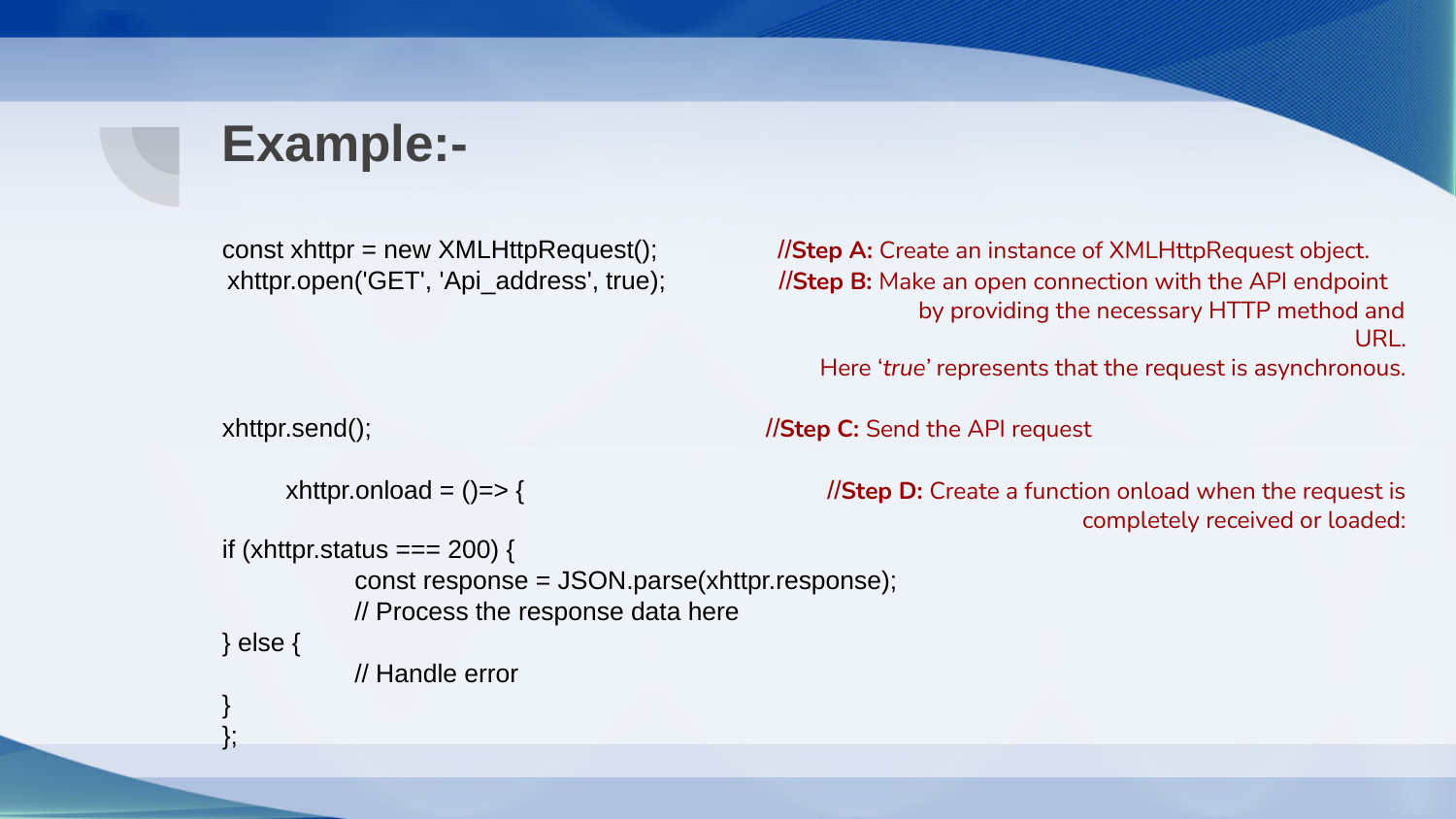

# Example:-

const xhttpr = new XMLHttpRequest();                 //Step A: Create an instance of XMLHttpRequest object.
xhttpr.open('GET', 'Api_address', true);                //Step B: Make an open connection with the API endpoint                                                                                                                      by providing the necessary HTTP method and URL.
Here ‘true’ represents that the request is asynchronous.

xhttpr.send();                                                        //Step C: Send the API request

xhttpr.onload = ()=> {                                           //Step D: Create a function onload when the request is completely received or loaded:
if (xhttpr.status === 200) {
	const response = JSON.parse(xhttpr.response);
	// Process the response data here
} else {
	// Handle error
}
};